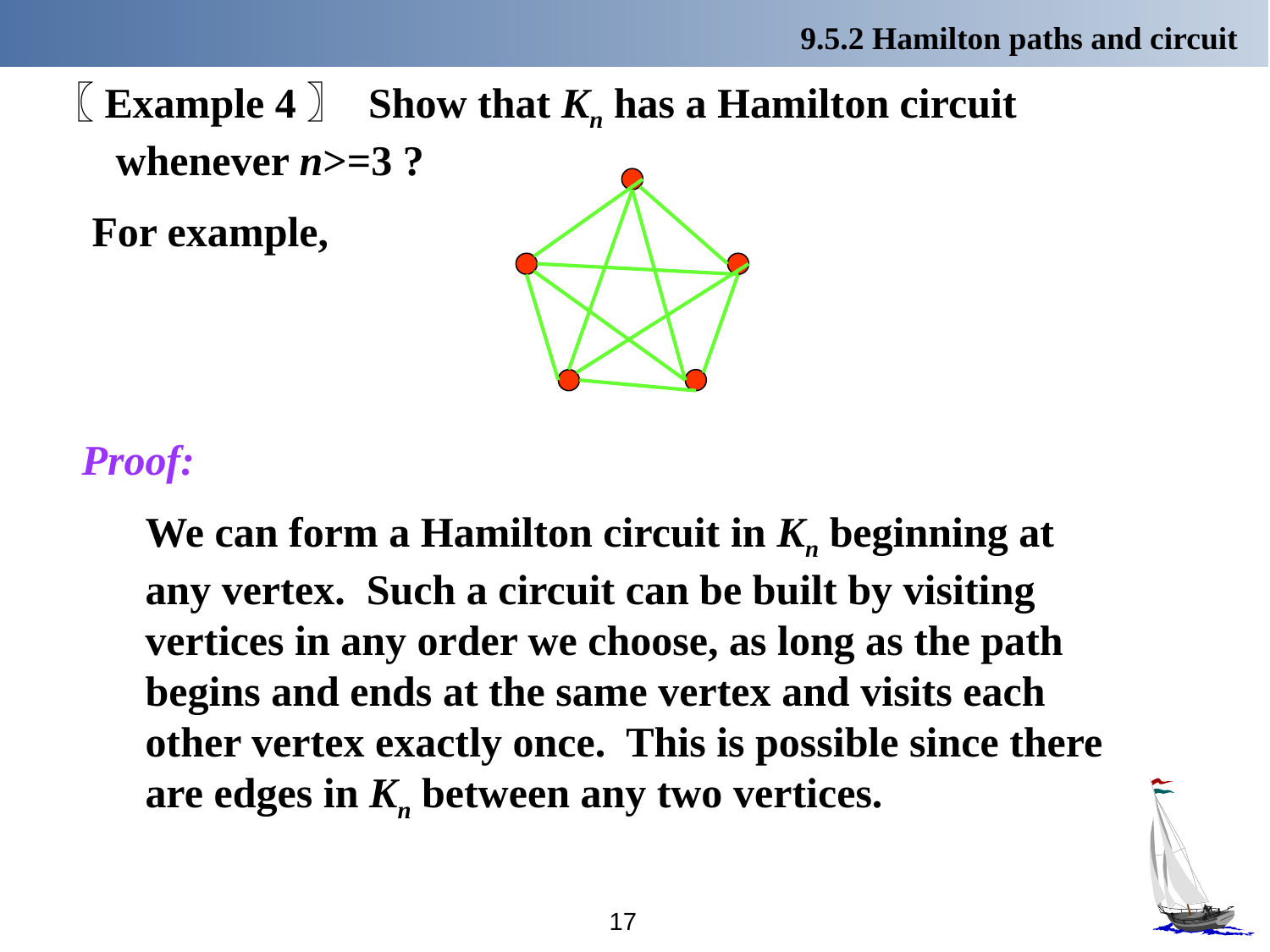

9.5.2 Hamilton paths and circuit
〖Example 4〗 Show that Kn has a Hamilton circuit whenever n>=3 ?

For example,
Proof:
      We can form a Hamilton circuit in Kn beginning at any vertex.  Such a circuit can be built by visiting vertices in any order we choose, as long as the path begins and ends at the same vertex and visits each other vertex exactly once.  This is possible since there are edges in Kn between any two vertices.
17